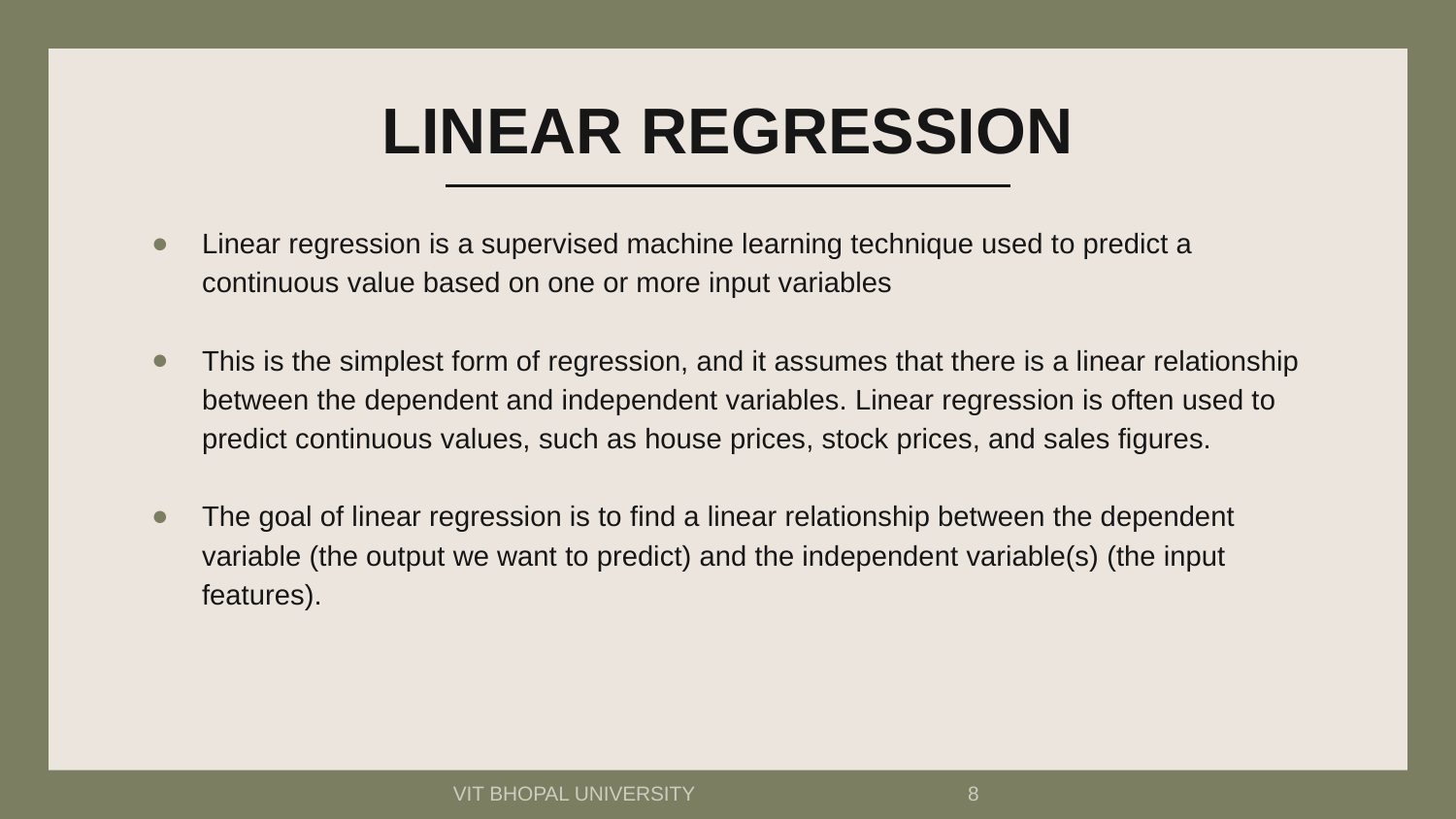

# LINEAR REGRESSION
Linear regression is a supervised machine learning technique used to predict a continuous value based on one or more input variables

This is the simplest form of regression, and it assumes that there is a linear relationship between the dependent and independent variables. Linear regression is often used to predict continuous values, such as house prices, stock prices, and sales figures.

The goal of linear regression is to find a linear relationship between the dependent variable (the output we want to predict) and the independent variable(s) (the input features).
VIT BHOPAL UNIVERSITY                                                 8